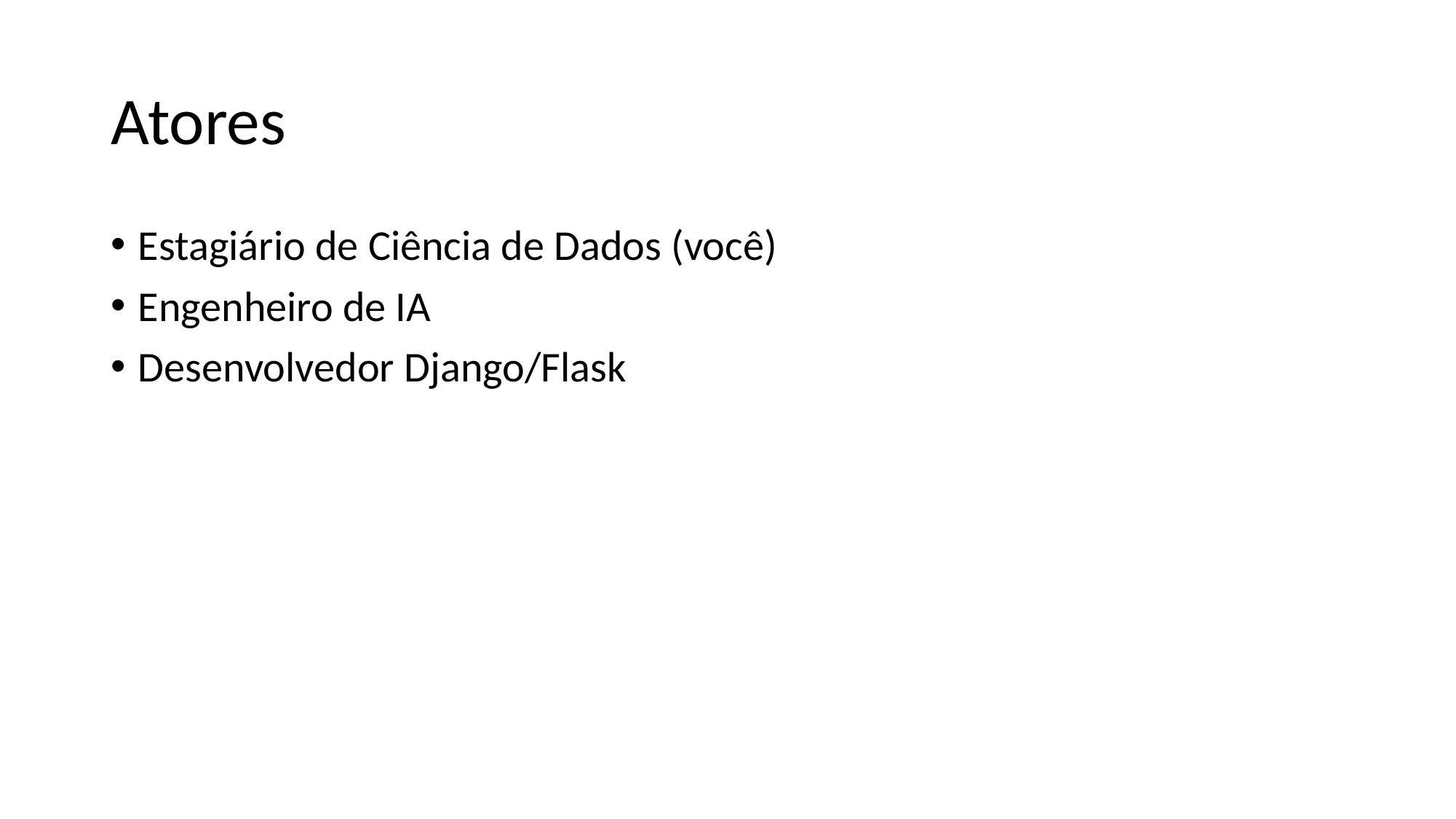

# Atores
Estagiário de Ciência de Dados (você)
Engenheiro de IA
Desenvolvedor Django/Flask